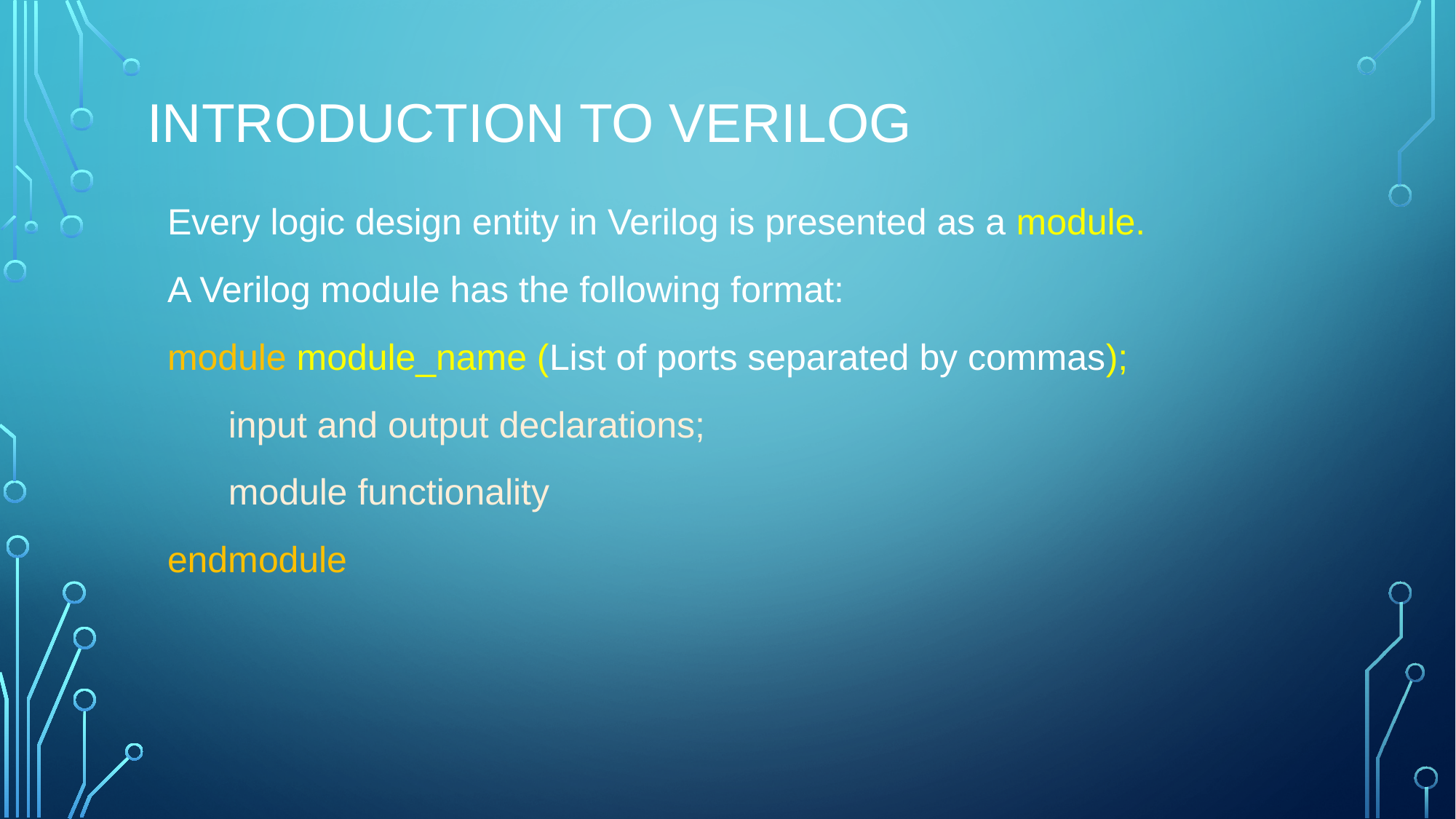

# Introduction to VERILOG
Every logic design entity in Verilog is presented as a module.
A Verilog module has the following format:
module module_name (List of ports separated by commas);
      input and output declarations;
      module functionality
endmodule